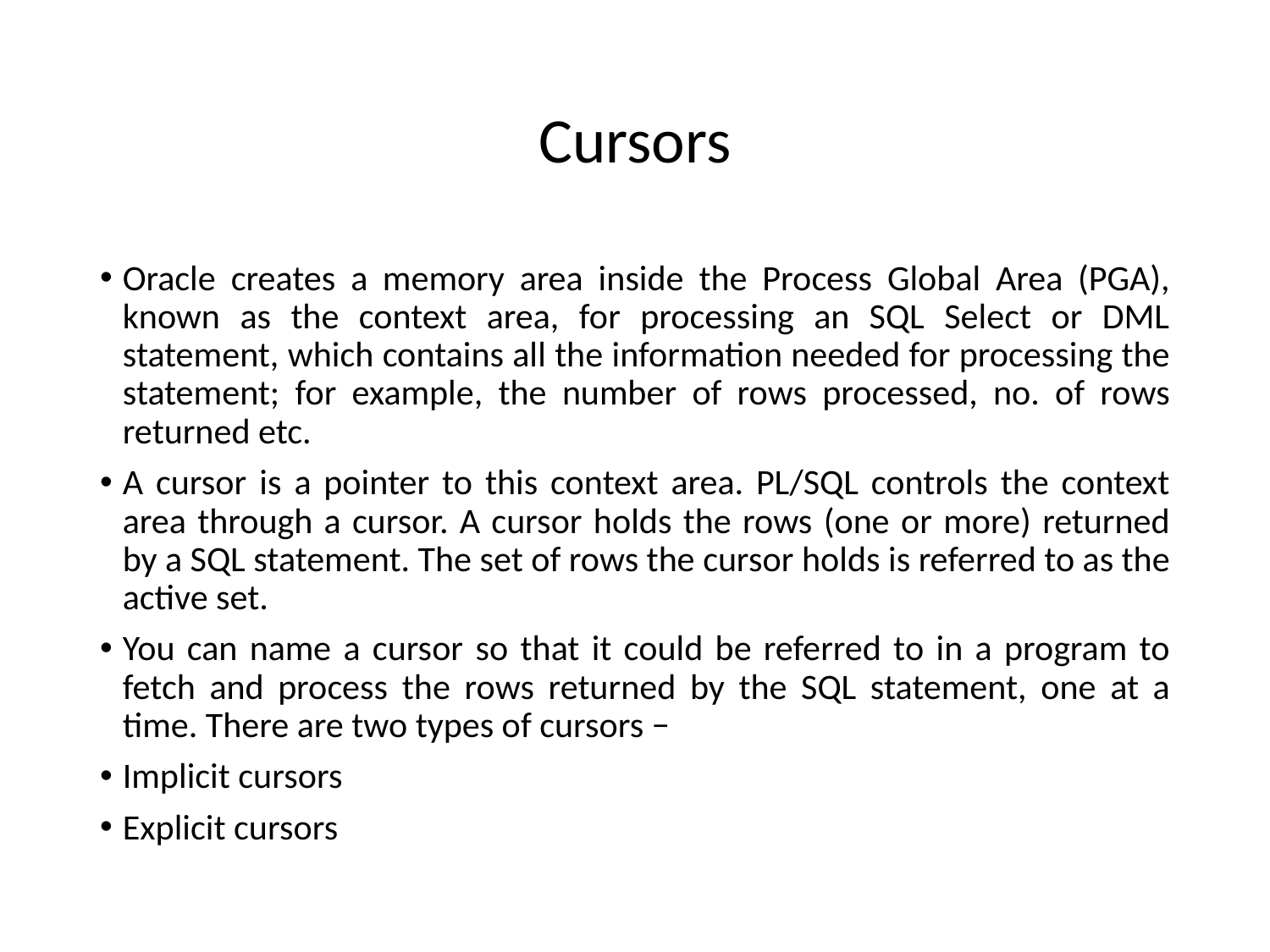

# Cursors
Oracle creates a memory area inside the Process Global Area (PGA), known as the context area, for processing an SQL Select or DML statement, which contains all the information needed for processing the statement; for example, the number of rows processed, no. of rows returned etc.
A cursor is a pointer to this context area. PL/SQL controls the context area through a cursor. A cursor holds the rows (one or more) returned by a SQL statement. The set of rows the cursor holds is referred to as the active set.
You can name a cursor so that it could be referred to in a program to fetch and process the rows returned by the SQL statement, one at a time. There are two types of cursors −
Implicit cursors
Explicit cursors